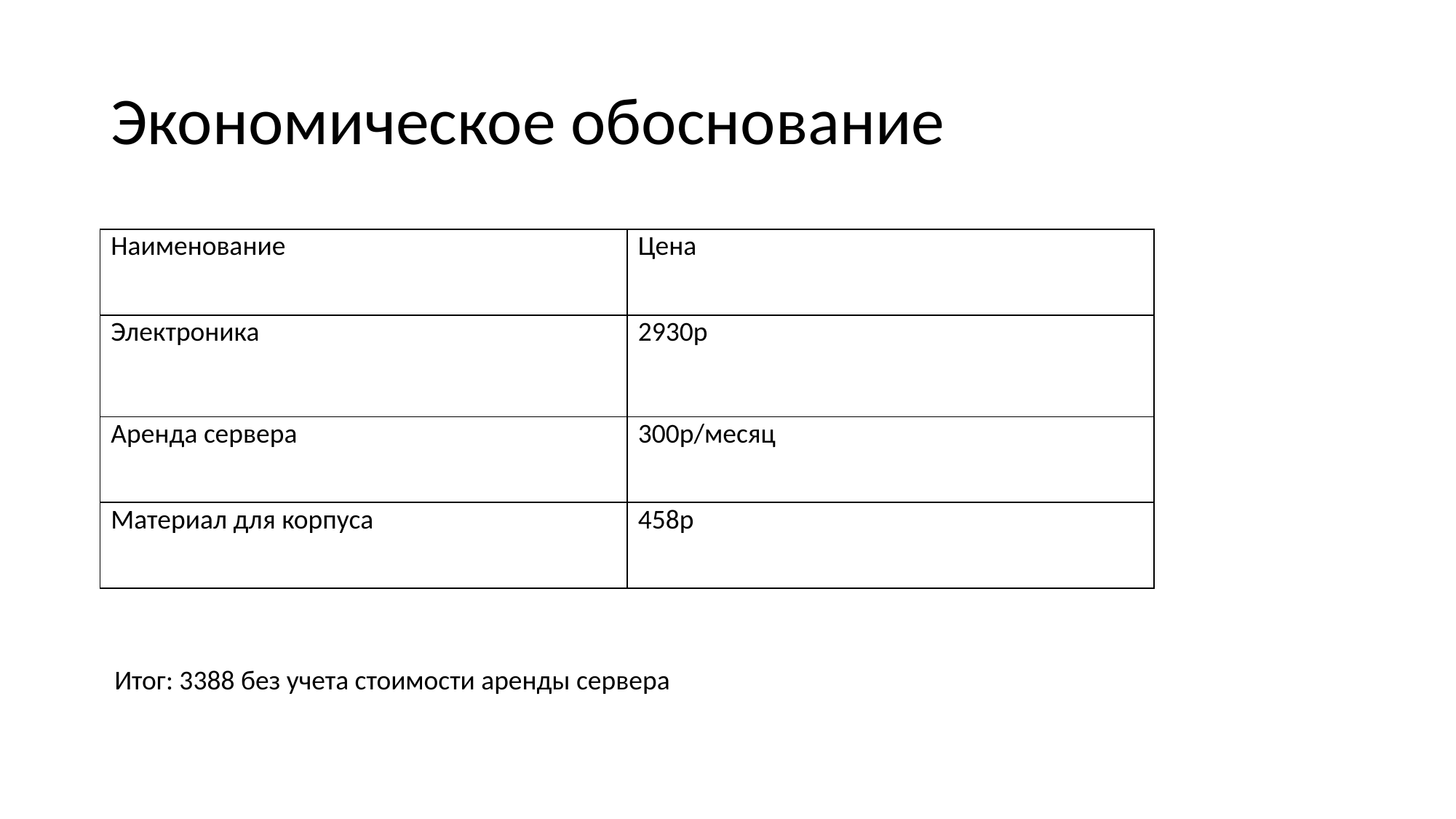

# Экономическое обоснование
| Наименование | Цена |
| --- | --- |
| Электроника | 2930р |
| Аренда сервера | 300р/месяц |
| Материал для корпуса | 458р |
Итог: 3388 без учета стоимости аренды сервера